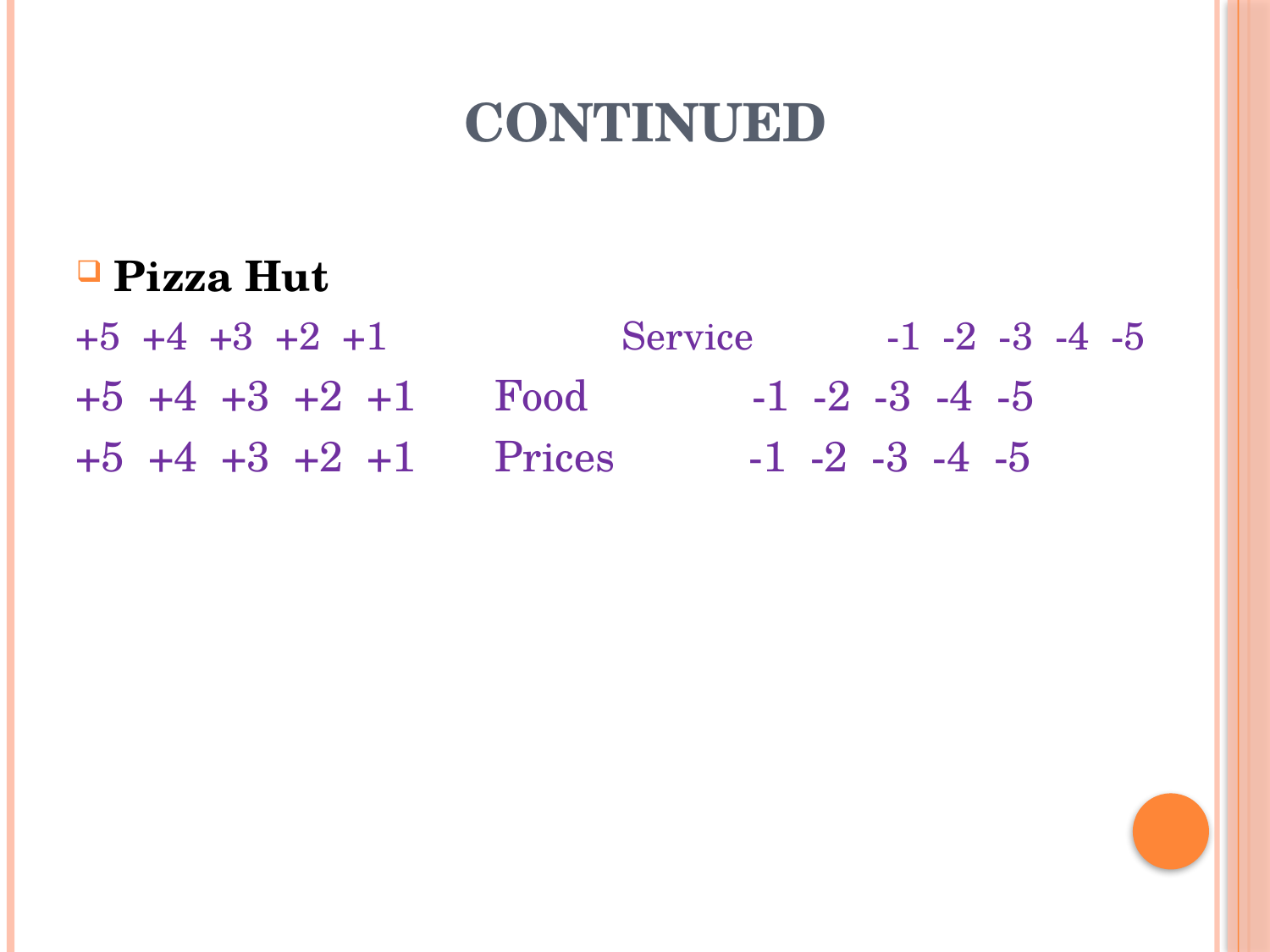

# Continued
Pizza Hut
+5  +4  +3  +2  +1    		Service 	 -1  -2  -3  -4  -5
+5  +4  +3  +2  +1    	Food  	           -1  -2  -3  -4  -5
+5  +4  +3  +2  +1    	Prices		-1  -2  -3  -4  -5